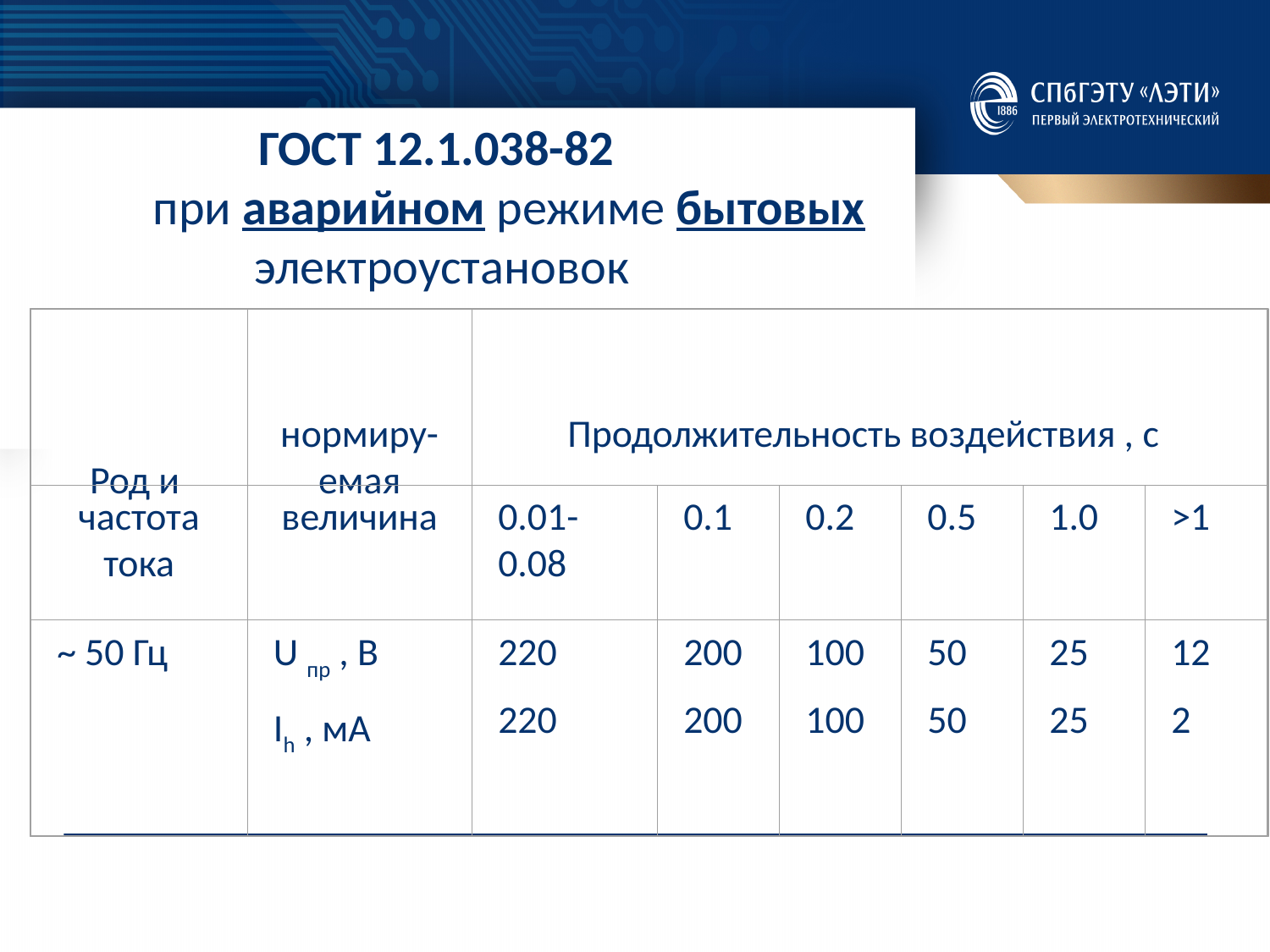

ГОСТ 12.1.038-82
            при аварийном режиме бытовых электроустановок

Род и

нормиру-емая

        Продолжительность воздействия , с

частота тока

величина

0.01-0.08

0.1

0.2

0.5

1.0

>1

~ 50 Гц

U пр , В

Ih , мА

220

220

200

200

100

100

50

50

25

25

12

2